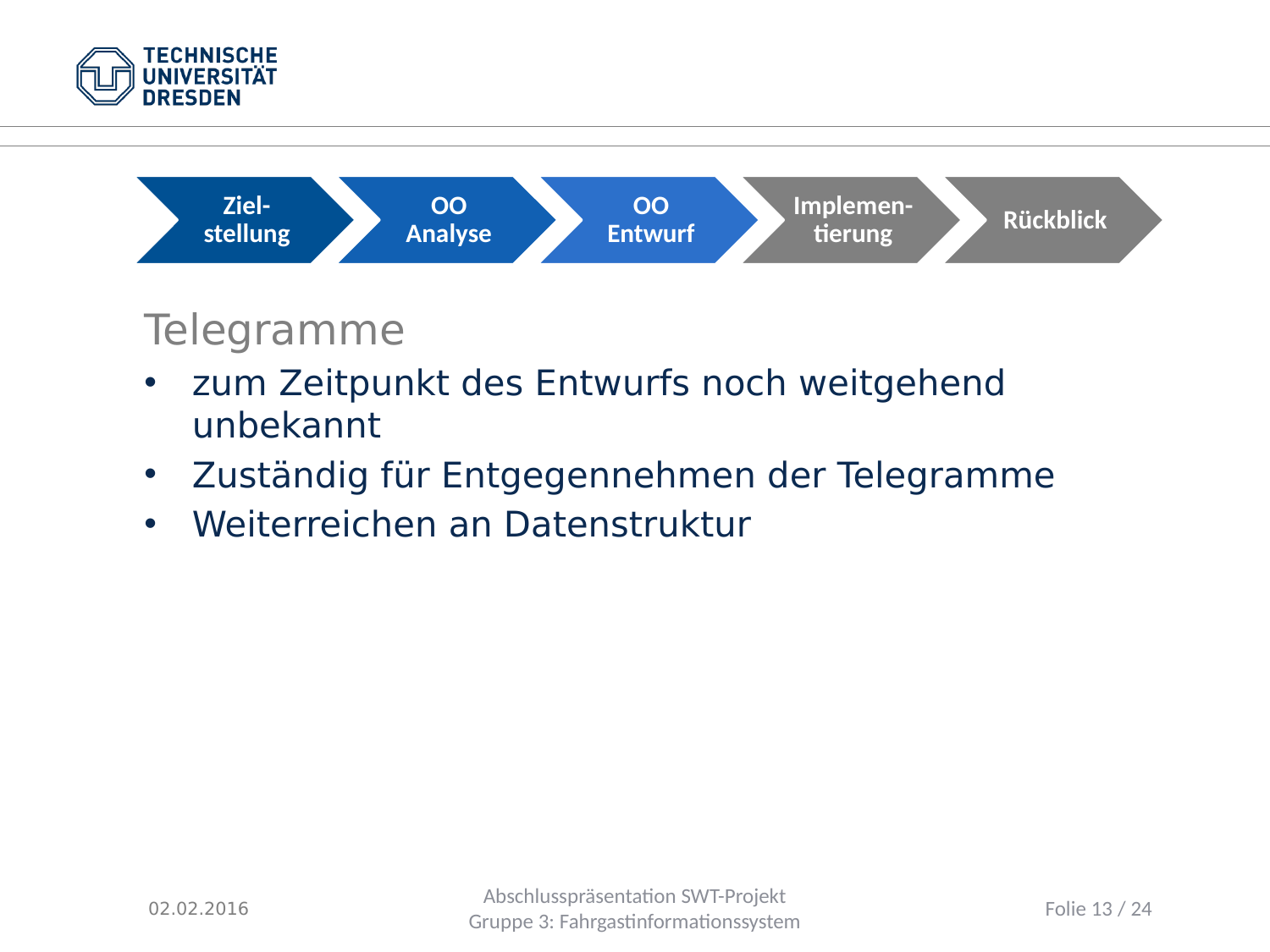

Ziel-stellung
OO Analyse
OO Entwurf
Implemen-tierung
Rückblick
Telegramme
zum Zeitpunkt des Entwurfs noch weitgehend unbekannt
Zuständig für Entgegennehmen der Telegramme
Weiterreichen an Datenstruktur
02.02.2016
Abschlusspräsentation SWT-Projekt
Gruppe 3: Fahrgastinformationssystem
Folie 13 / 24